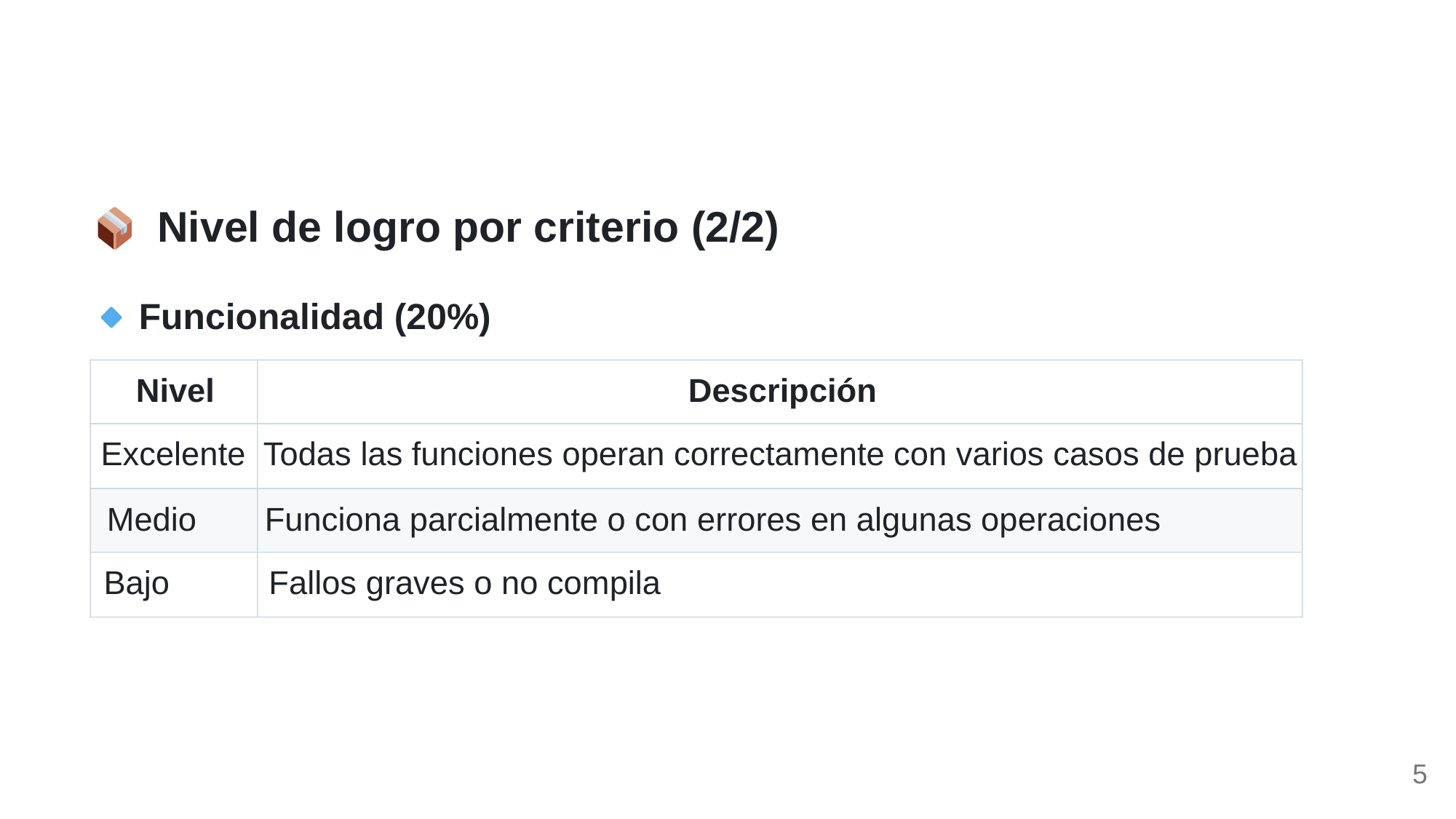

Nivel de logro por criterio (2/2)

 Funcionalidad (20%)

Nivel
Descripción

Excelente
Todas las funciones operan correctamente con varios casos de prueba

Medio
Funciona parcialmente o con errores en algunas operaciones

Bajo
Fallos graves o no compila

5